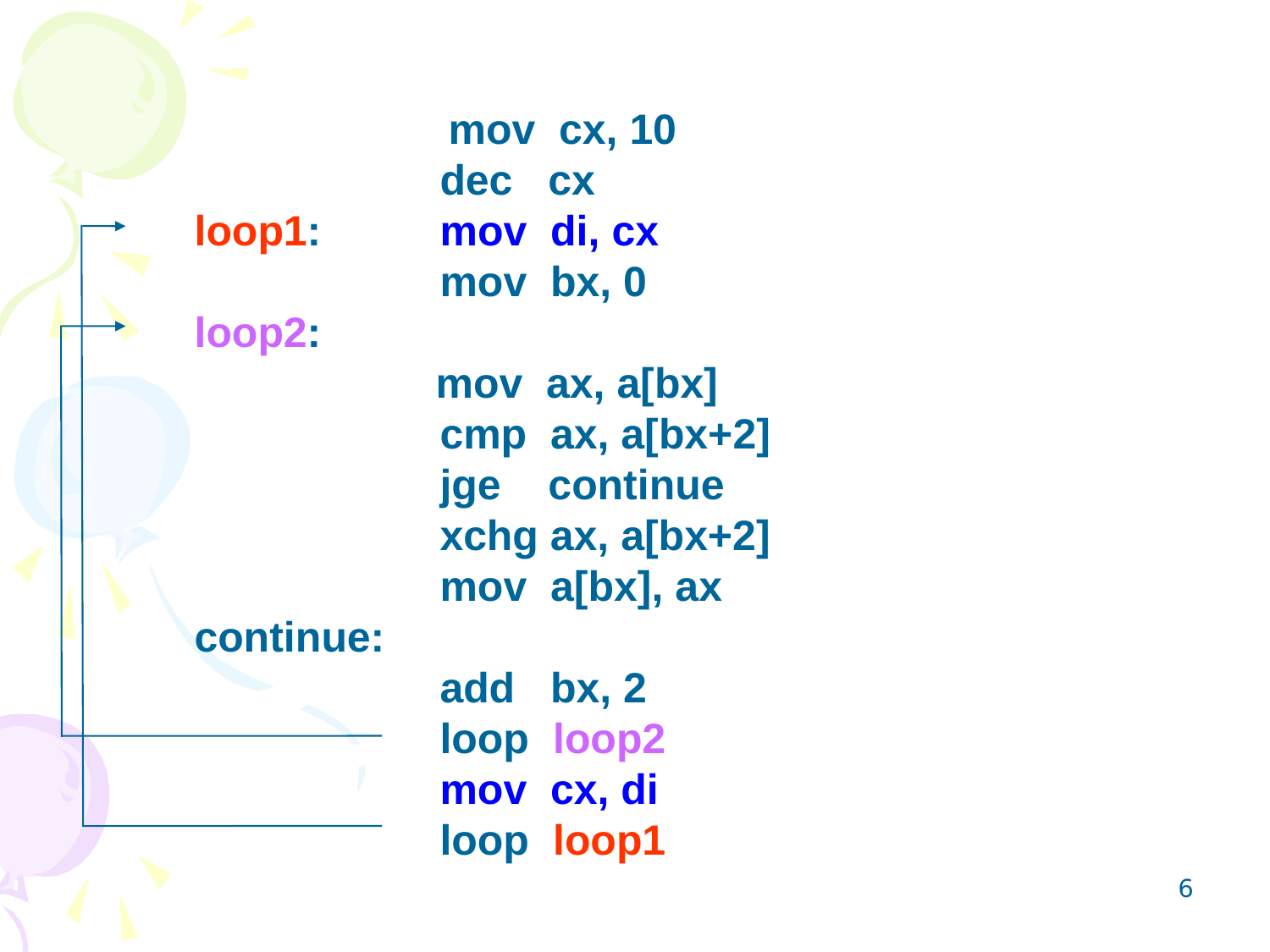

mov  cx, 10
          dec   cx
loop1:          mov  di, cx
          mov  bx, 0
loop2:
               mov  ax, a[bx]
          cmp  ax, a[bx+2]
          jge    continue
          xchg ax, a[bx+2]
          mov  a[bx], ax
continue:
          add   bx, 2
          loop  loop2
          mov  cx, di
          loop  loop1

6